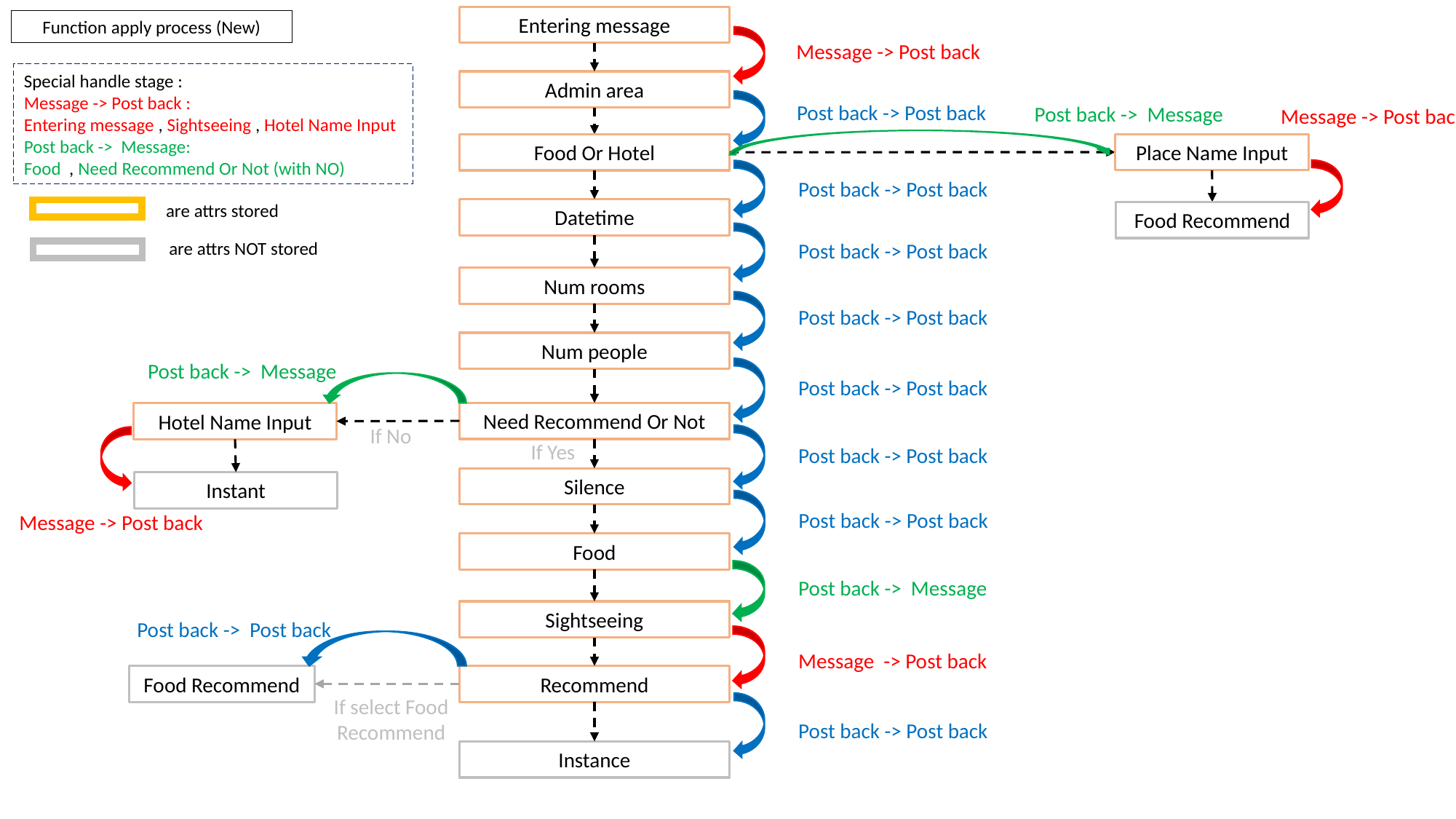

Entering message
Function apply process (New)

Message -> Post back
Special handle stage :
Message -> Post back :
Entering message , Sightseeing , Hotel Name Input
Post back ->  Message:
Food  , Need Recommend Or Not (with NO)
Admin area

Post back -> Post back
Post back ->  Message
Message -> Post back
Place Name Input
Food Or Hotel

Post back -> Post back
are attrs stored
Datetime

Food Recommend

are attrs NOT stored
Post back -> Post back

Num rooms

Post back -> Post back

Num people
Post back ->  Message

Post back -> Post back
Need Recommend Or Not
Hotel Name Input
If No

If Yes
Post back -> Post back
Silence
Instant

Post back -> Post back
Message -> Post back
Food

Post back ->  Message
Sightseeing
Post back ->  Post back

Message  -> Post back
Recommend
Food Recommend
If select Food Recommend

Post back -> Post back
Instance